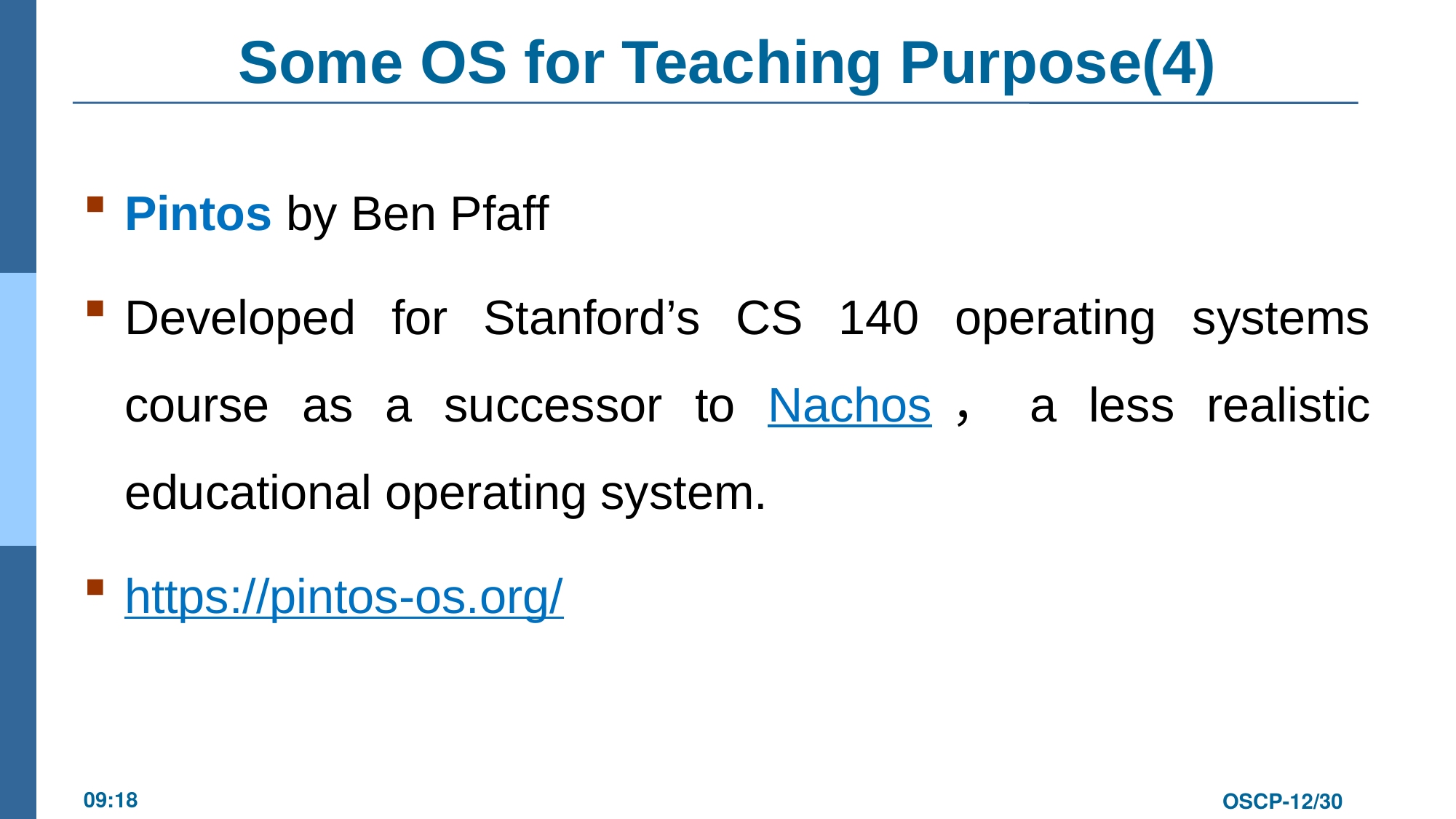

# Some OS for Teaching Purpose(4)
Pintos by Ben Pfaff
Developed for Stanford’s CS 140 operating systems course as a successor to Nachos，a less realistic educational operating system.
https://pintos-os.org/